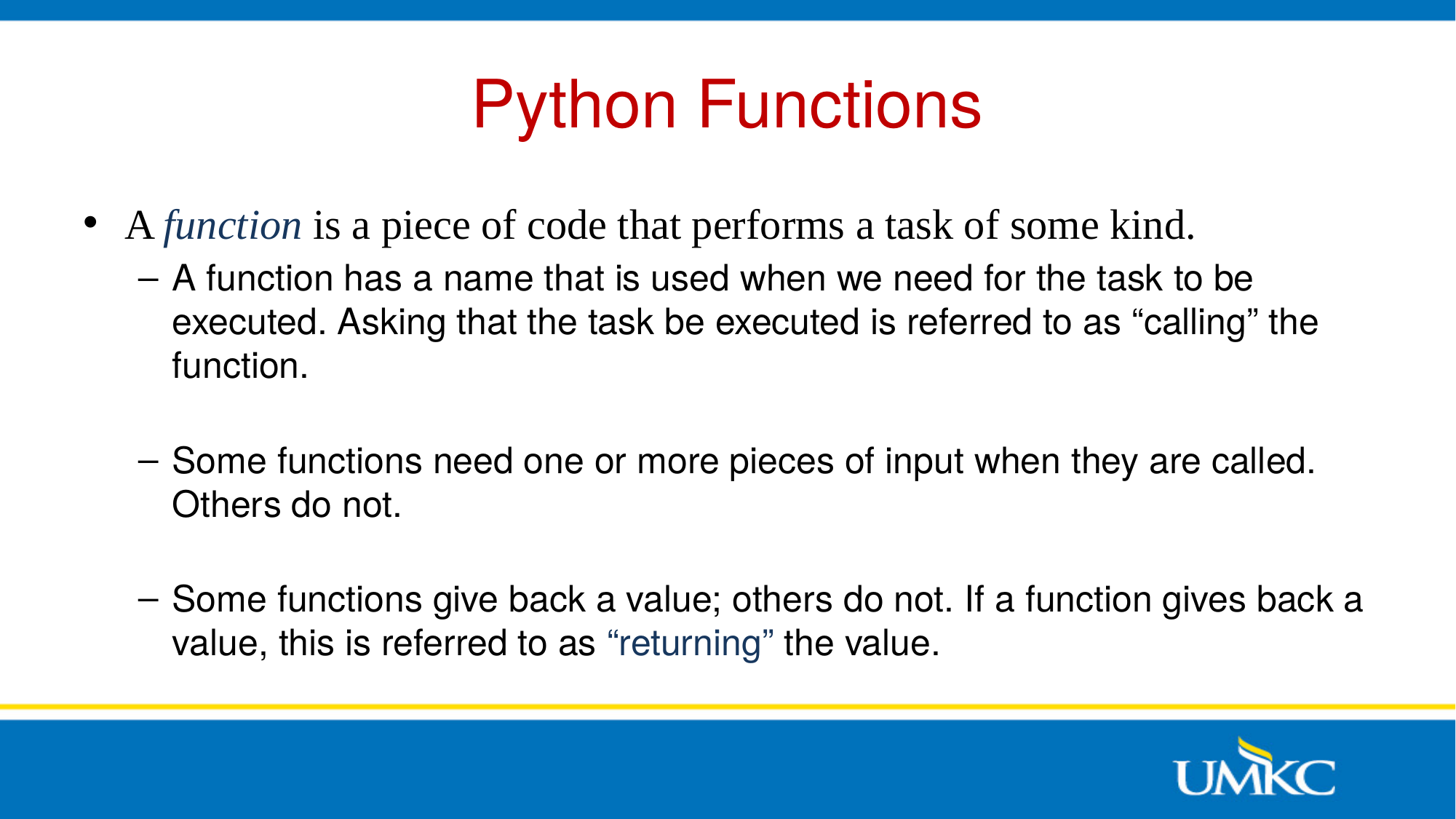

# Python Functions
A function is a piece of code that performs a task of some kind.
A function has a name that is used when we need for the task to be executed. Asking that the task be executed is referred to as “calling” the function.
Some functions need one or more pieces of input when they are called. Others do not.
Some functions give back a value; others do not. If a function gives back a value, this is referred to as “returning” the value.